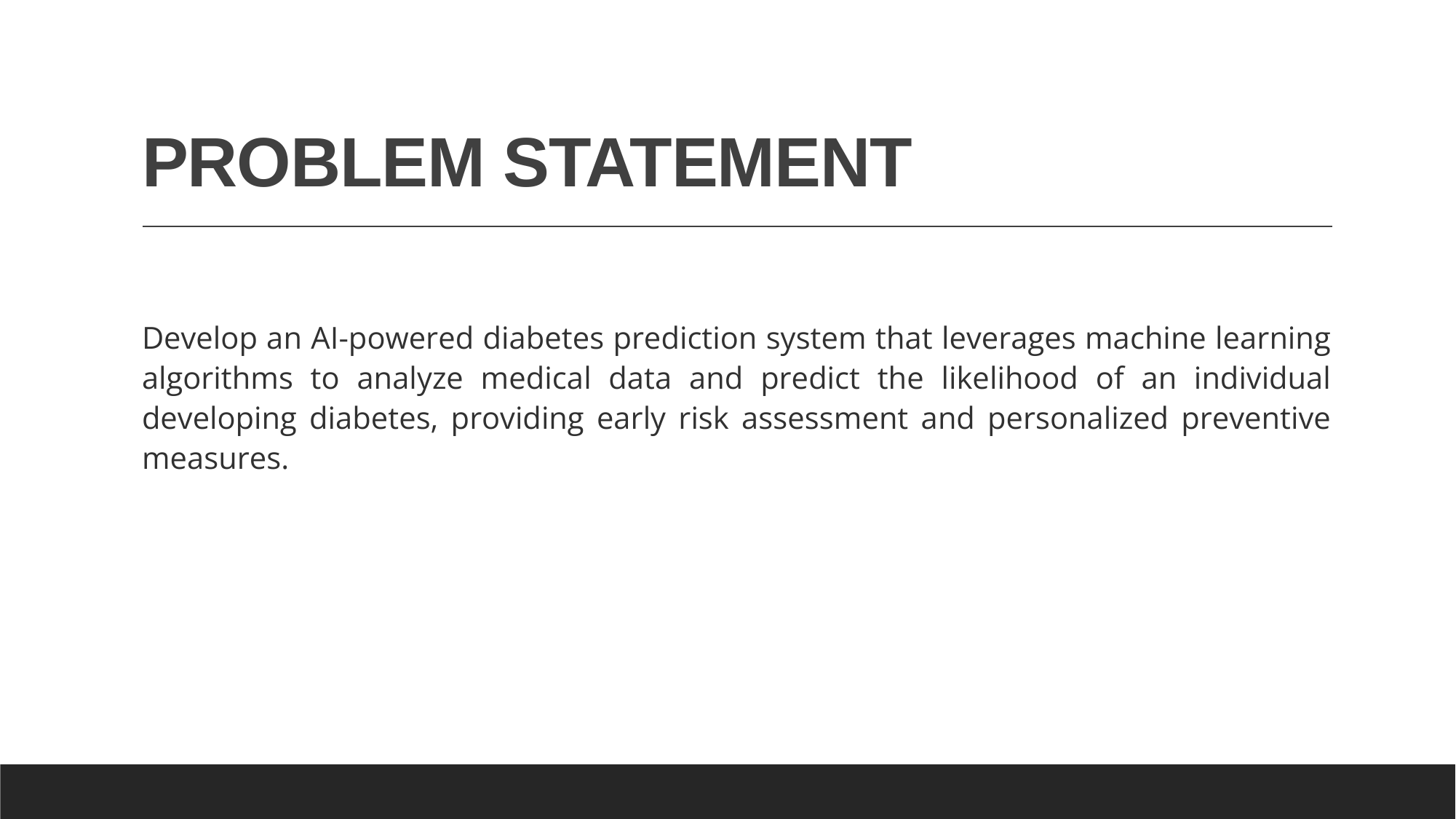

# PROBLEM STATEMENT

Develop an AI-powered diabetes prediction system that leverages machine learning algorithms to analyze medical data and predict the likelihood of an individual developing diabetes, providing early risk assessment and personalized preventive measures.